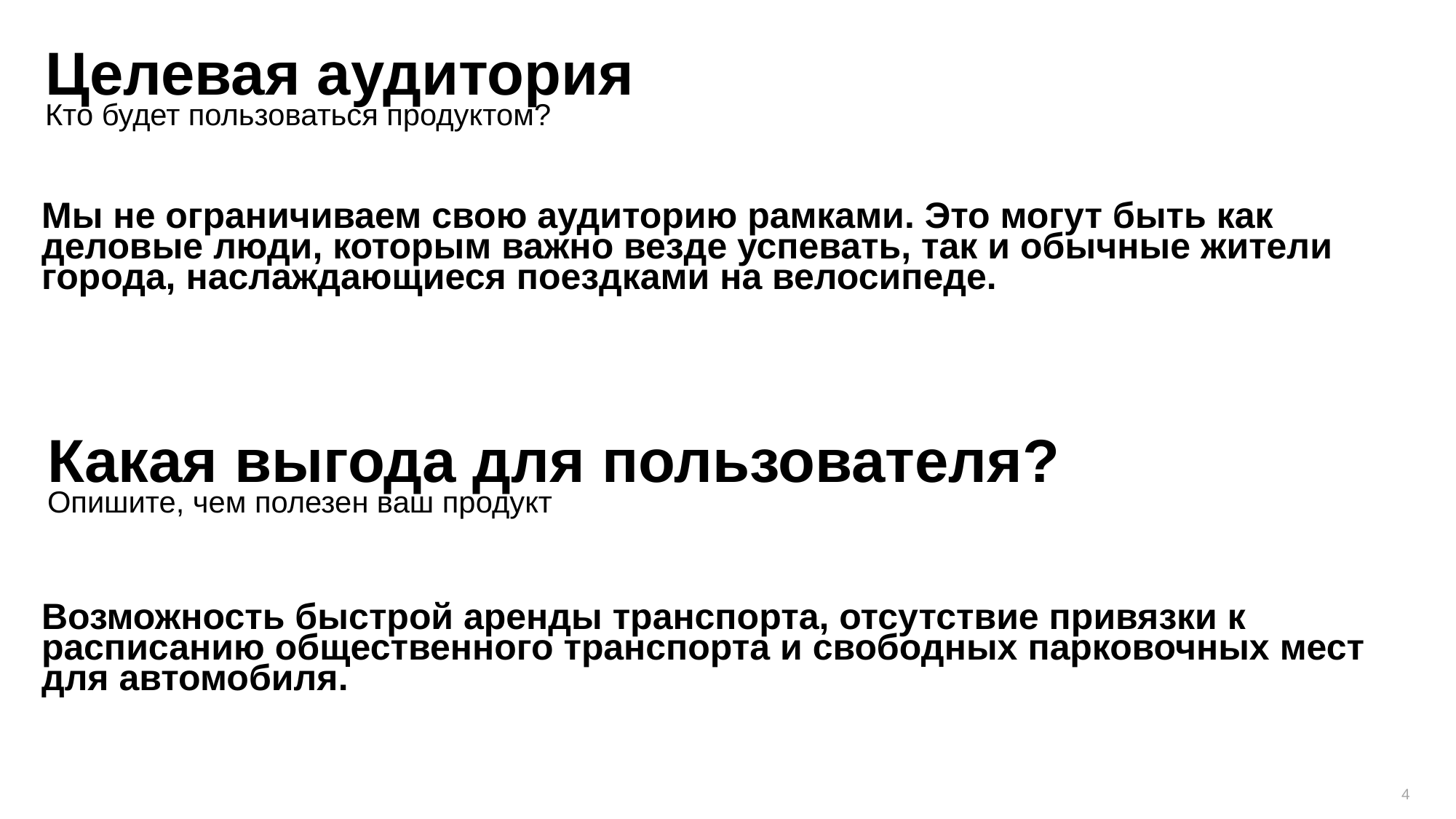

Целевая аудитория
Кто будет пользоваться продуктом?
Мы не ограничиваем свою аудиторию рамками. Это могут быть как деловые люди, которым важно везде успевать, так и обычные жители города, наслаждающиеся поездками на велосипеде.
Какая выгода для пользователя?
Опишите, чем полезен ваш продукт
Возможность быстрой аренды транспорта, отсутствие привязки к расписанию общественного транспорта и свободных парковочных мест для автомобиля.
4